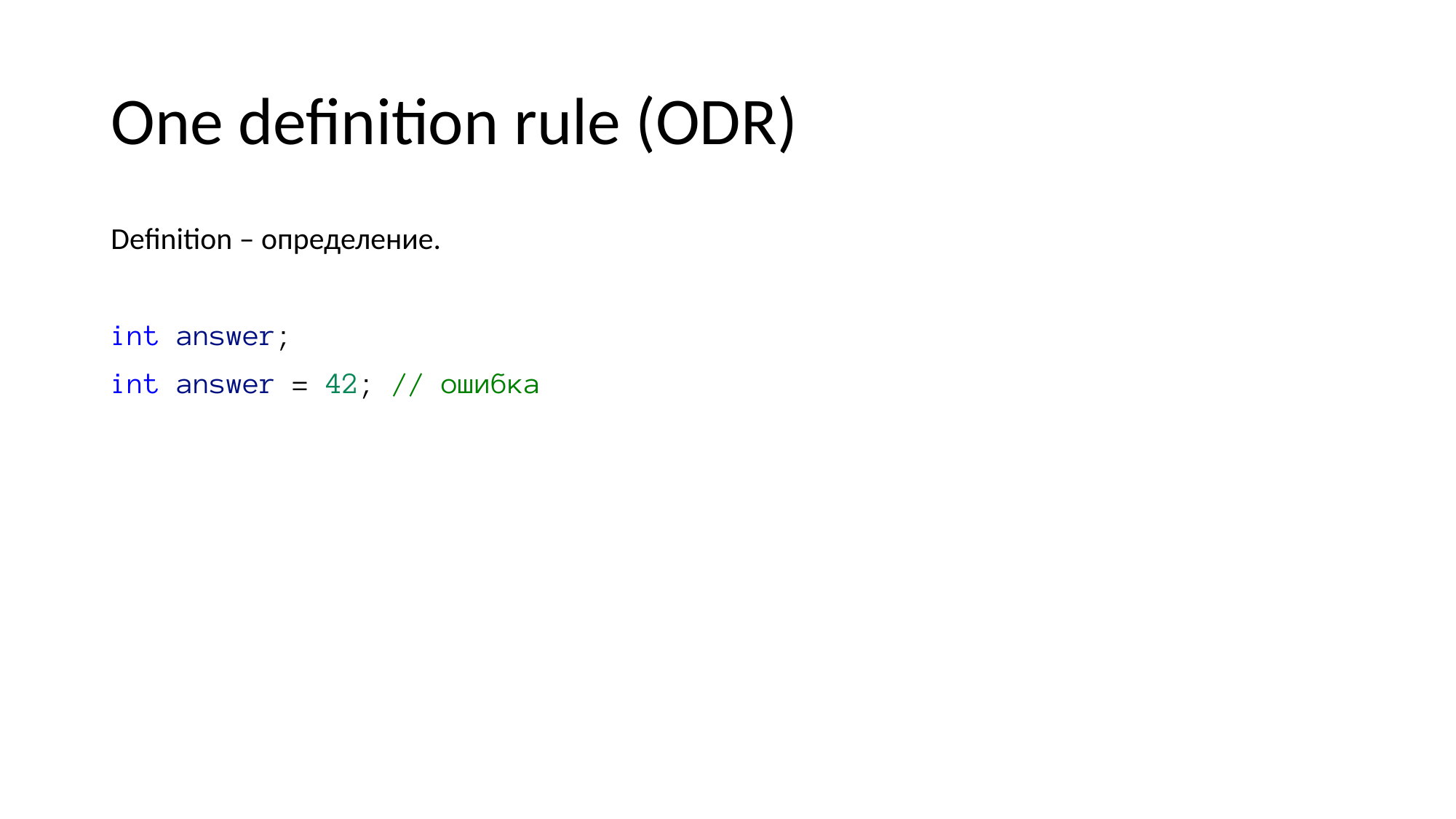

# One definition rule (ODR)
Definition – определение.

int answer;
int answer = 42; // ошибка